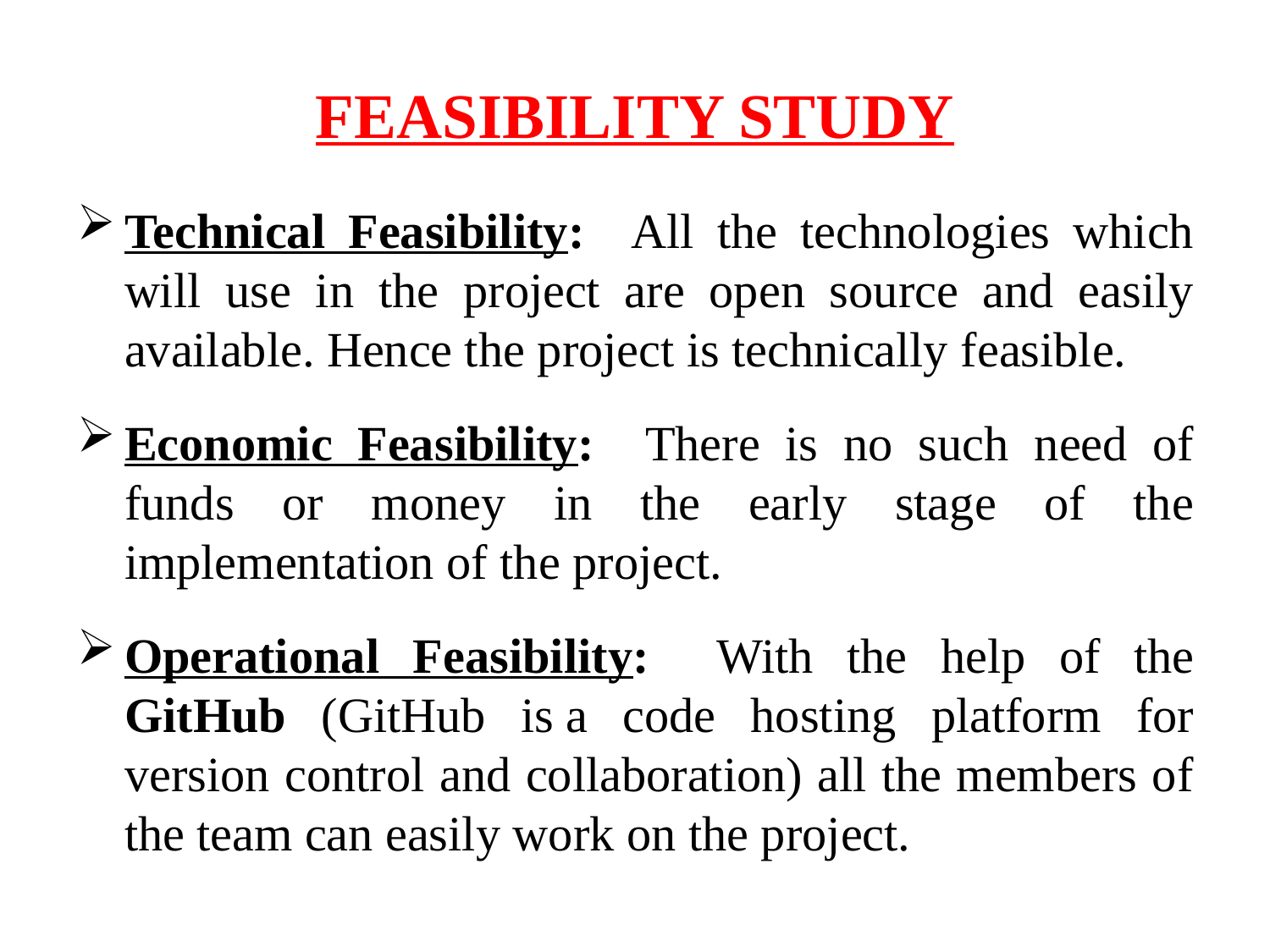

# FEASIBILITY STUDY
Technical Feasibility:  All the technologies which will use in the project are open source and easily available. Hence the project is technically feasible.

Economic Feasibility:  There is no such need of funds or money in the early stage of the implementation of the project.

Operational Feasibility:  With the help of the GitHub (GitHub is a code hosting platform for version control and collaboration) all the members of the team can easily work on the project.